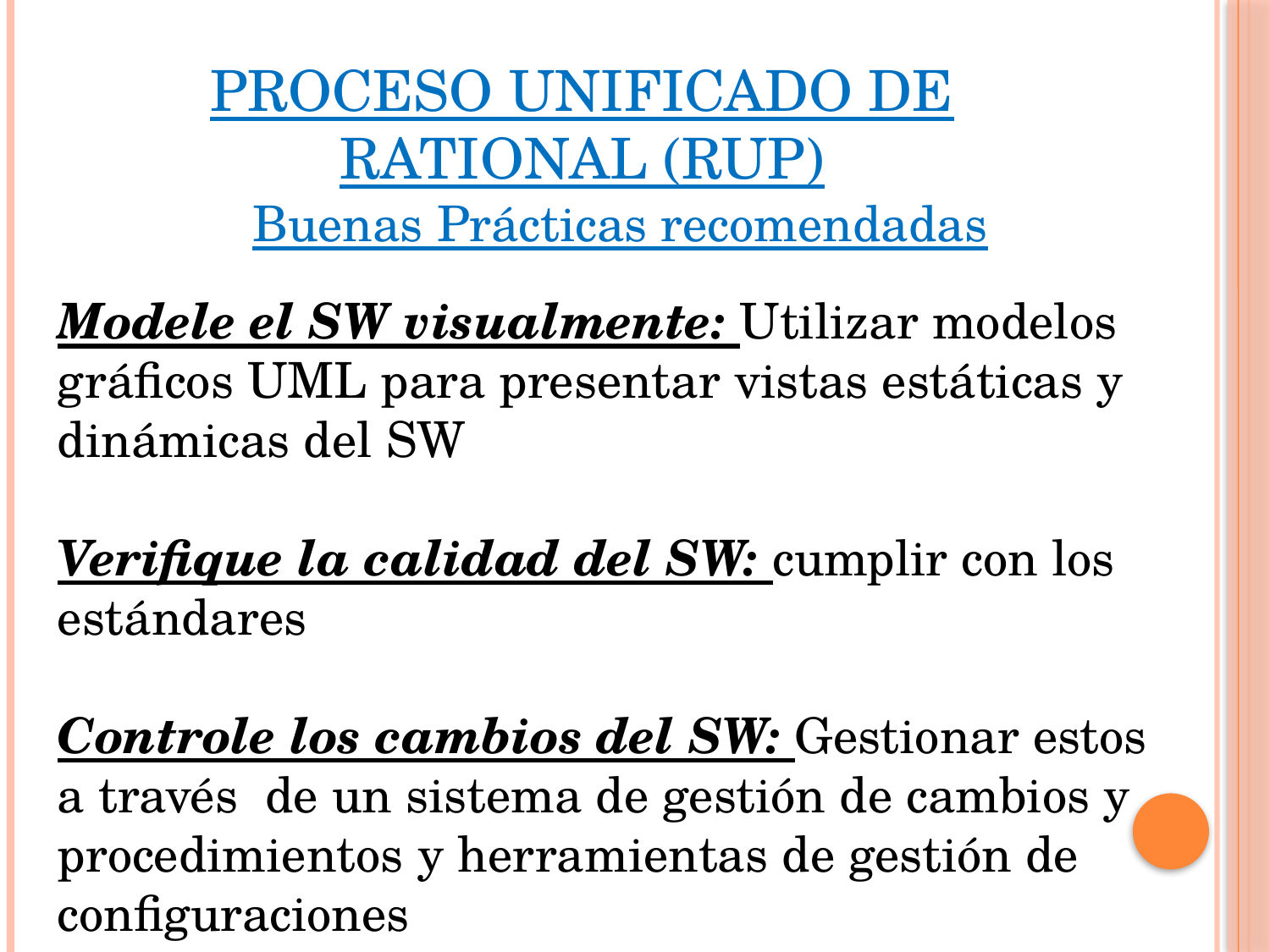

# Proceso Unificado de Rational (RUP)
Buenas Prácticas recomendadas

Modele el SW visualmente: Utilizar modelos gráficos UML para presentar vistas estáticas y dinámicas del SW

Verifique la calidad del SW: cumplir con los estándares

Controle los cambios del SW: Gestionar estos a través  de un sistema de gestión de cambios y procedimientos y herramientas de gestión de configuraciones